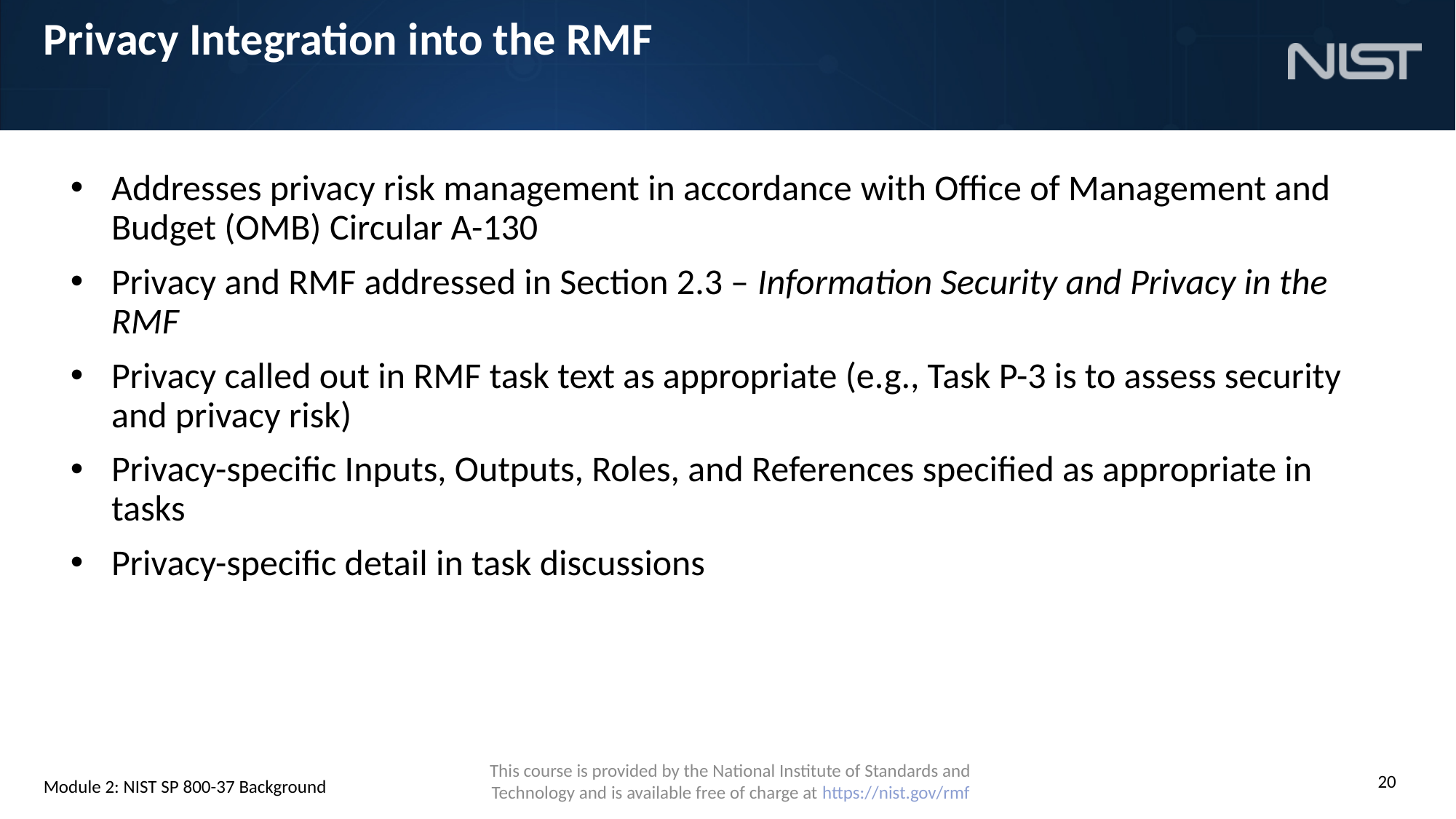

# Privacy Integration into the RMF
Addresses privacy risk management in accordance with Office of Management and Budget (OMB) Circular A-130
Privacy and RMF addressed in Section 2.3 – Information Security and Privacy in the RMF
Privacy called out in RMF task text as appropriate (e.g., Task P-3 is to assess security and privacy risk)
Privacy-specific Inputs, Outputs, Roles, and References specified as appropriate in tasks
Privacy-specific detail in task discussions
Module 2: NIST SP 800-37 Background
20